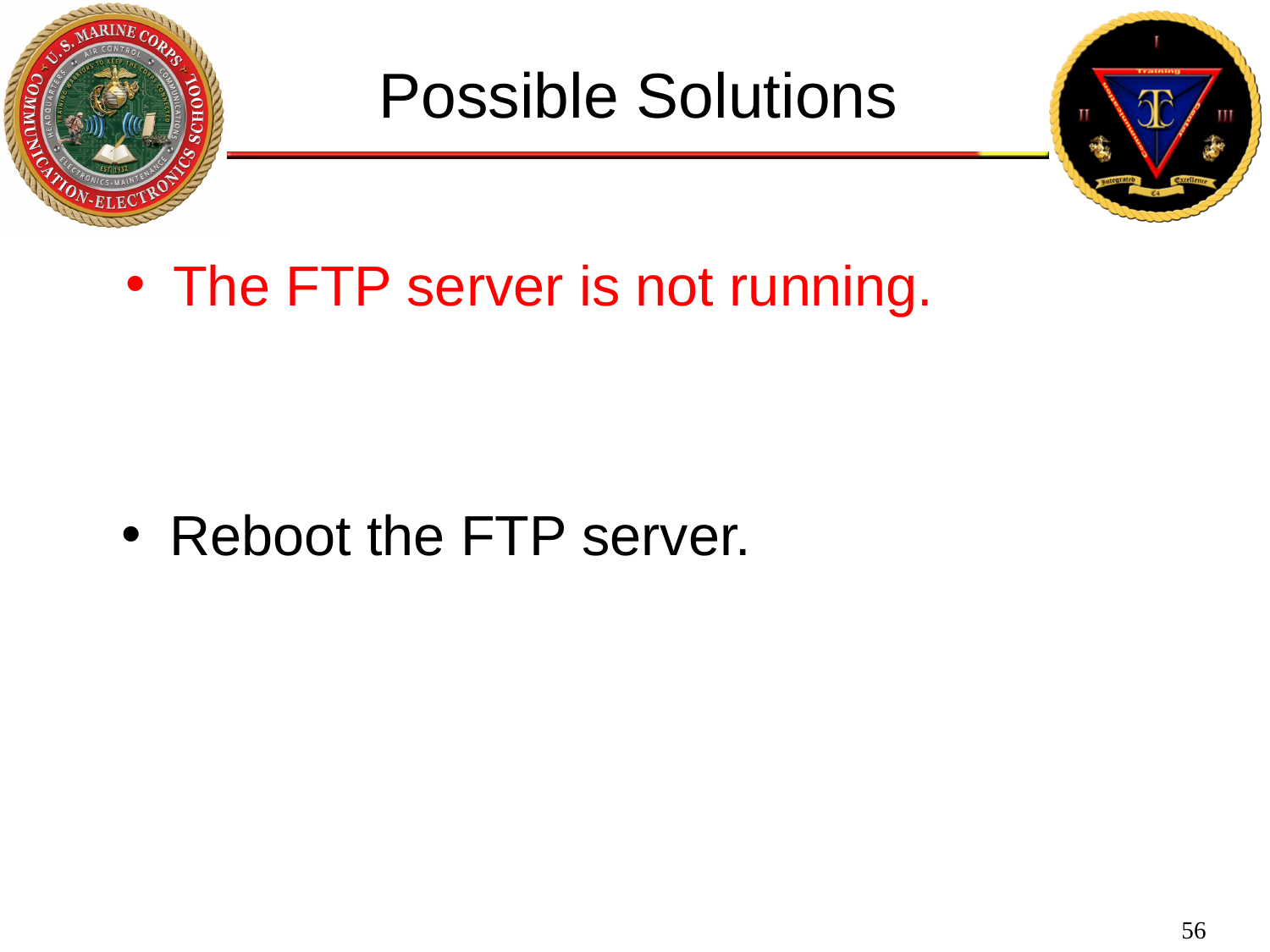

Possible Solutions
The FTP server is not running.

Reboot the FTP server.